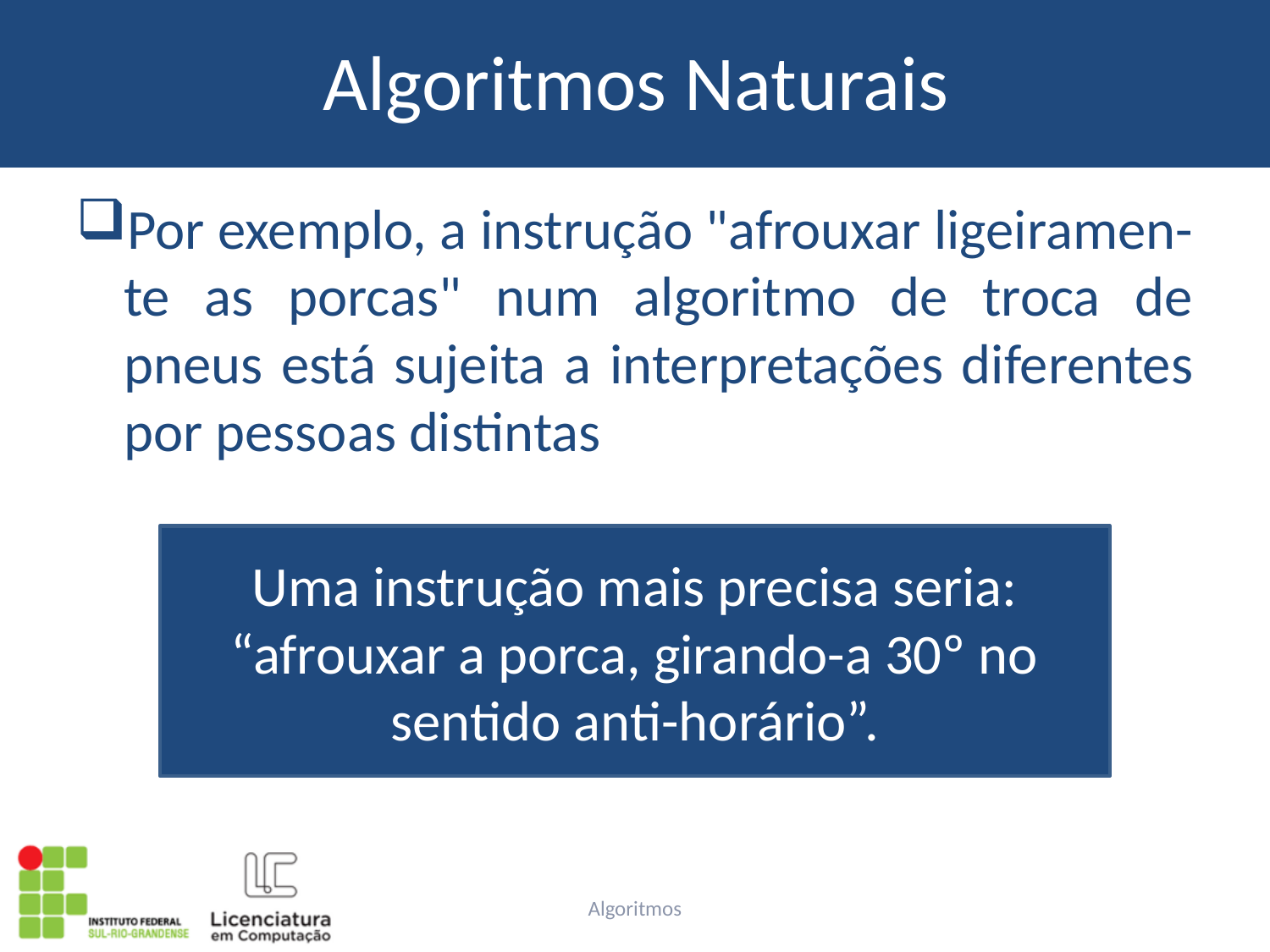

# Algoritmos Naturais
Por exemplo, a instrução "afrouxar ligeiramen-te as porcas" num algoritmo de troca de pneus está sujeita a interpretações diferentes por pessoas distintas

Uma instrução mais precisa seria: “afrouxar a porca, girando-a 30º no sentido anti-horário”.
Algoritmos